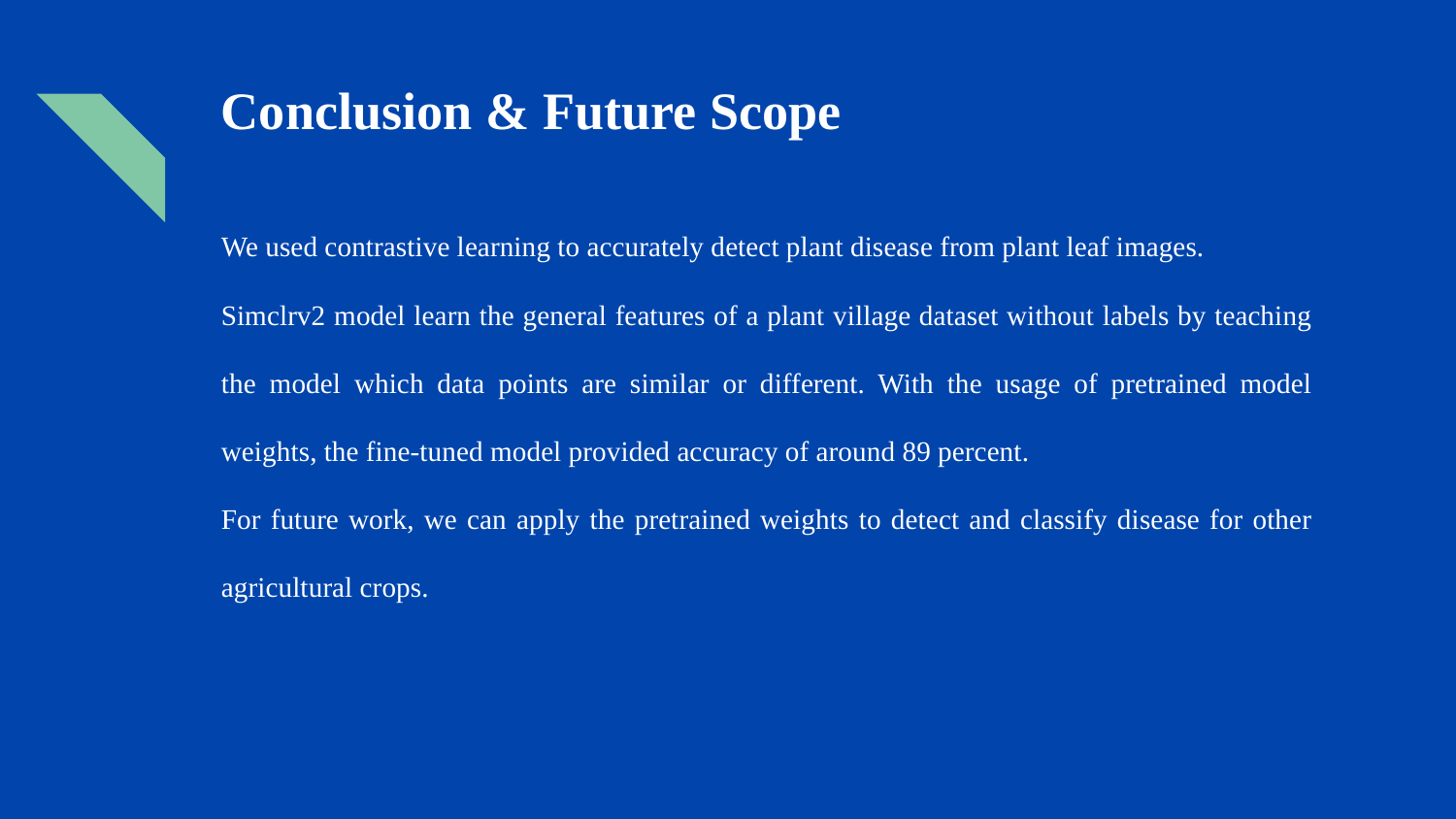

# Conclusion & Future Scope
We used contrastive learning to accurately detect plant disease from plant leaf images.
Simclrv2 model learn the general features of a plant village dataset without labels by teaching the model which data points are similar or different. With the usage of pretrained model weights, the fine-tuned model provided accuracy of around 89 percent.
For future work, we can apply the pretrained weights to detect and classify disease for other agricultural crops.